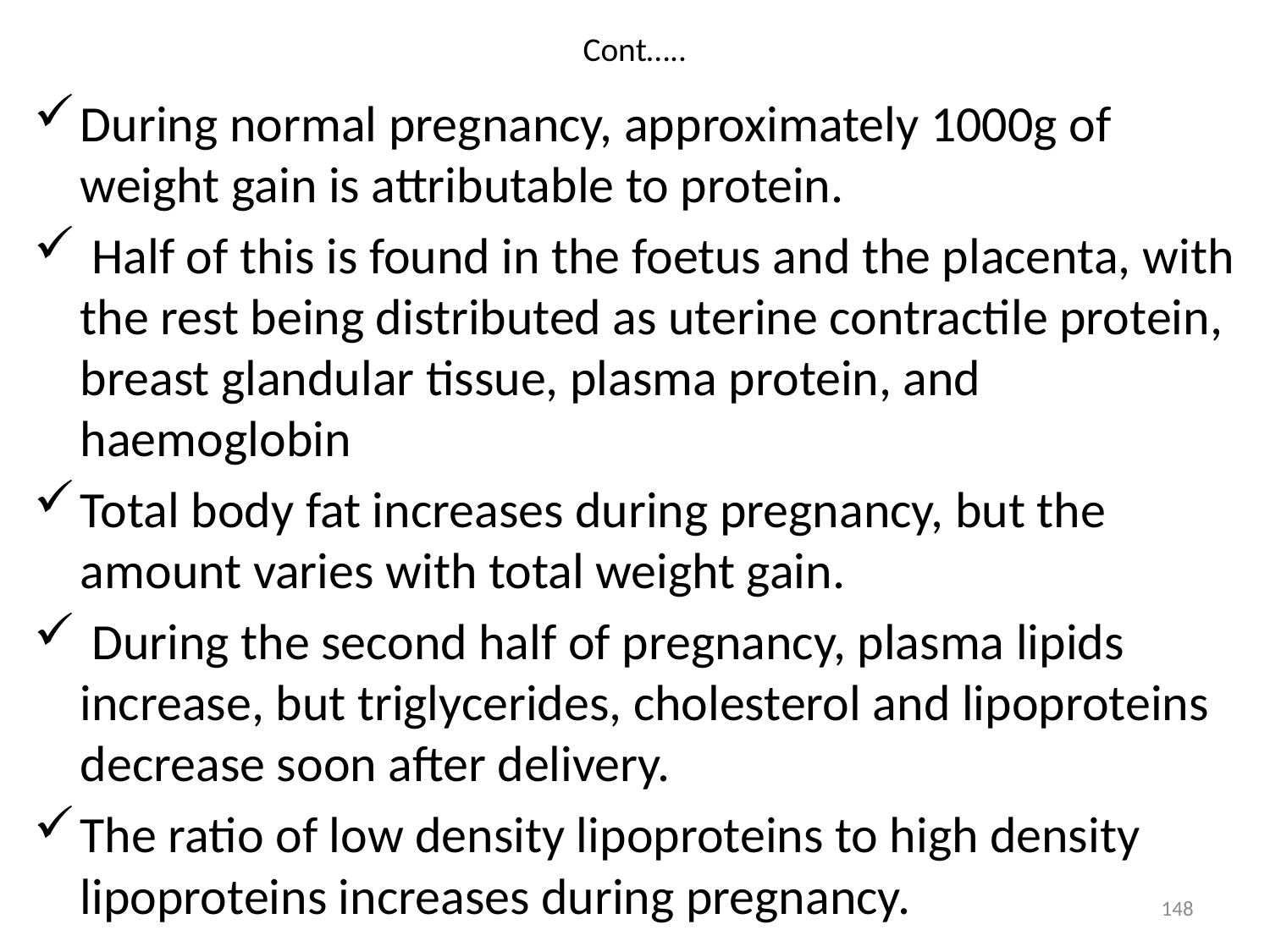

# Cont…..
During normal pregnancy, approximately 1000g of weight gain is attributable to protein.
 Half of this is found in the foetus and the placenta, with the rest being distributed as uterine contractile protein, breast glandular tissue, plasma protein, and haemoglobin
Total body fat increases during pregnancy, but the amount varies with total weight gain.
 During the second half of pregnancy, plasma lipids increase, but triglycerides, cholesterol and lipoproteins decrease soon after delivery.
The ratio of low density lipoproteins to high density lipoproteins increases during pregnancy.

148